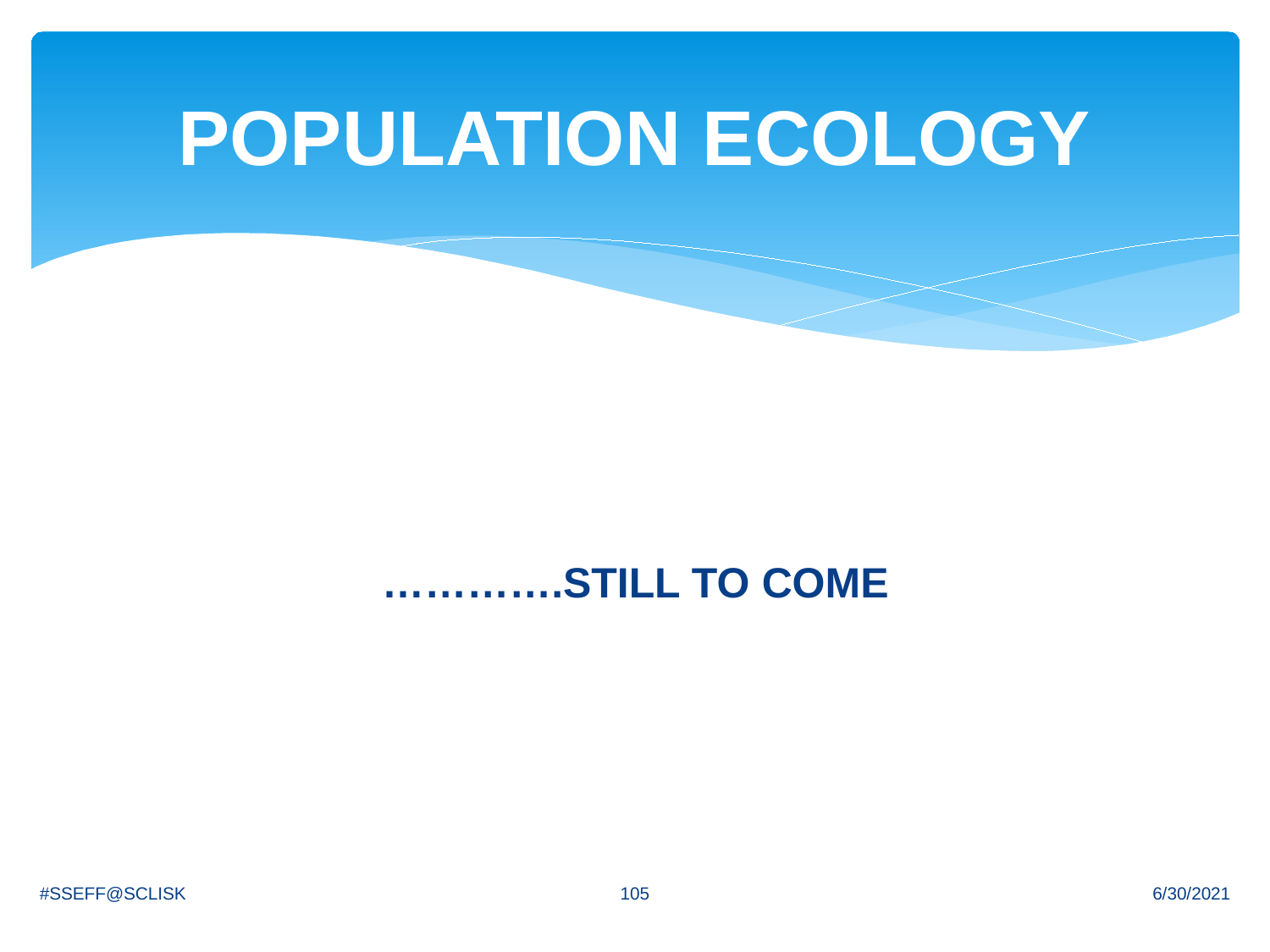

# POPULATION ECOLOGY

………….STILL TO COME
105
#SSEFF@SCLISK
6/30/2021